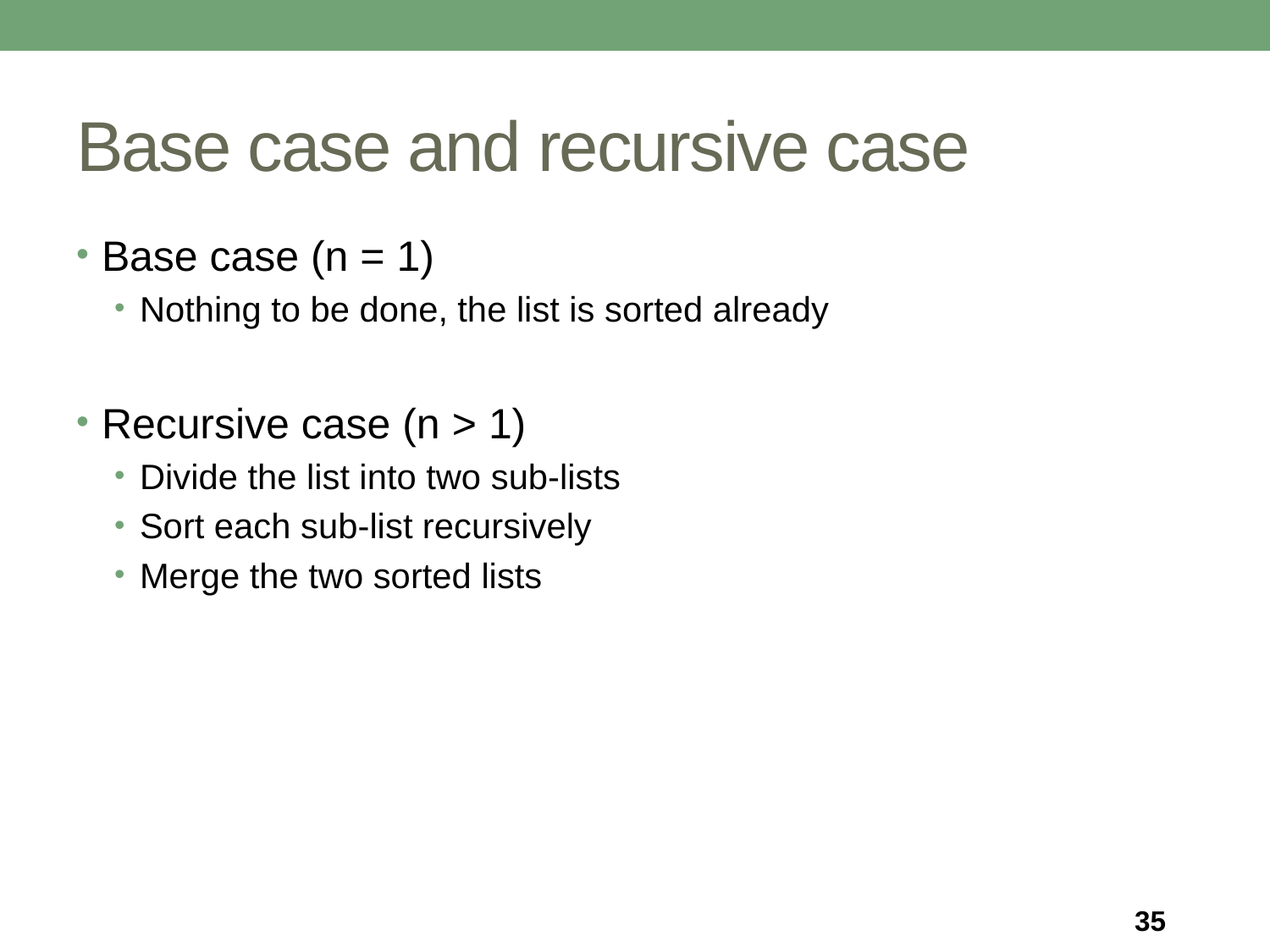

# Base case and recursive case
Base case (n = 1)
Nothing to be done, the list is sorted already

Recursive case (n > 1)
Divide the list into two sub-lists
Sort each sub-list recursively
Merge the two sorted lists
35